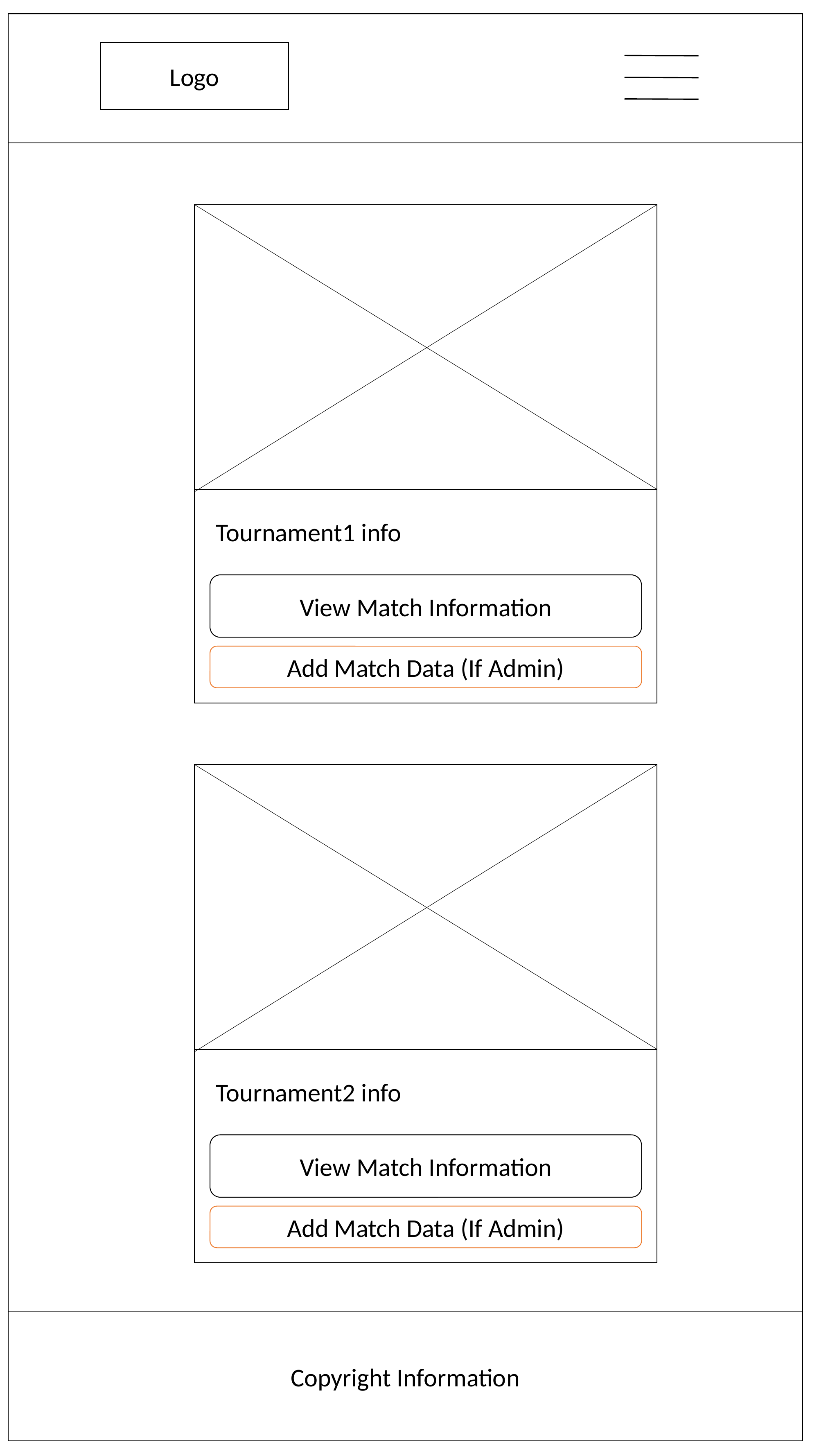

Logo

Tournament1 info
View Match Information
Add Match Data (If Admin)

Tournament2 info
View Match Information
Add Match Data (If Admin)
Copyright Information